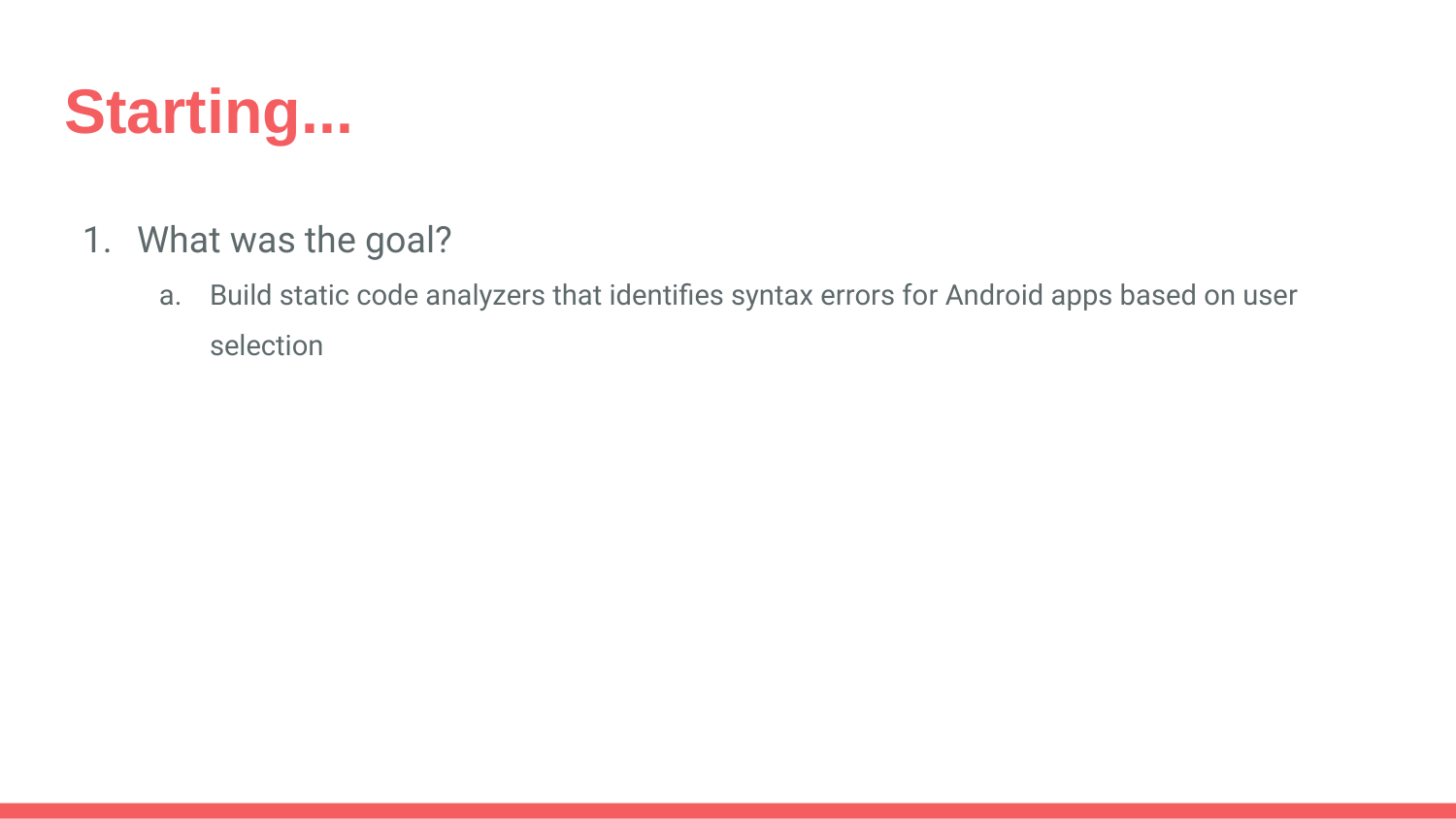

# Starting...
What was the goal?
Build static code analyzers that identifies syntax errors for Android apps based on user selection